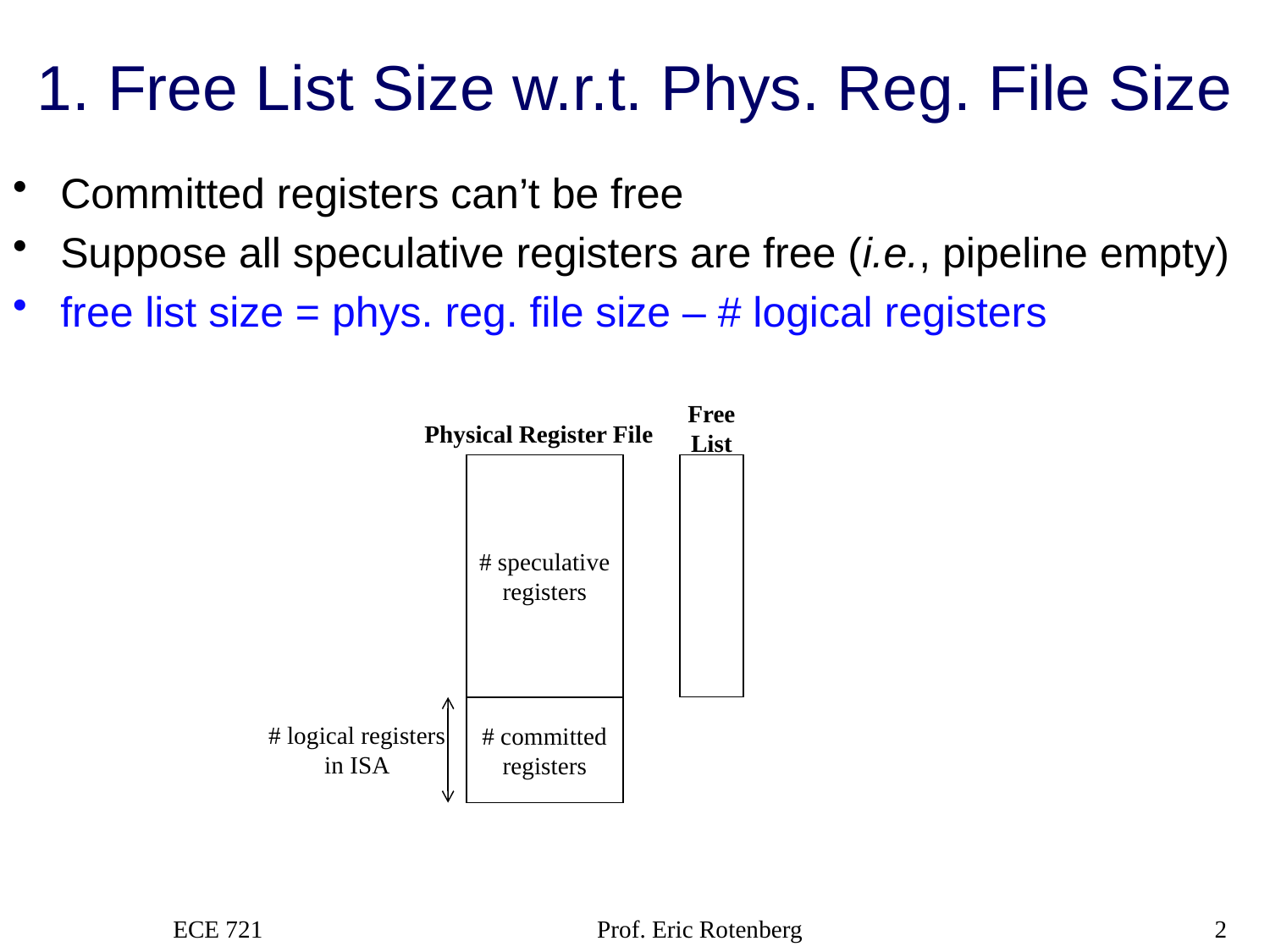

# 1. Free List Size w.r.t. Phys. Reg. File Size
Committed registers can’t be free
Suppose all speculative registers are free (i.e., pipeline empty)
free list size = phys. reg. file size – # logical registers

Free
List
Physical Register File
# speculative registers

# committed registers
# logical registers in ISA
ECE 721
Prof. Eric Rotenberg
2